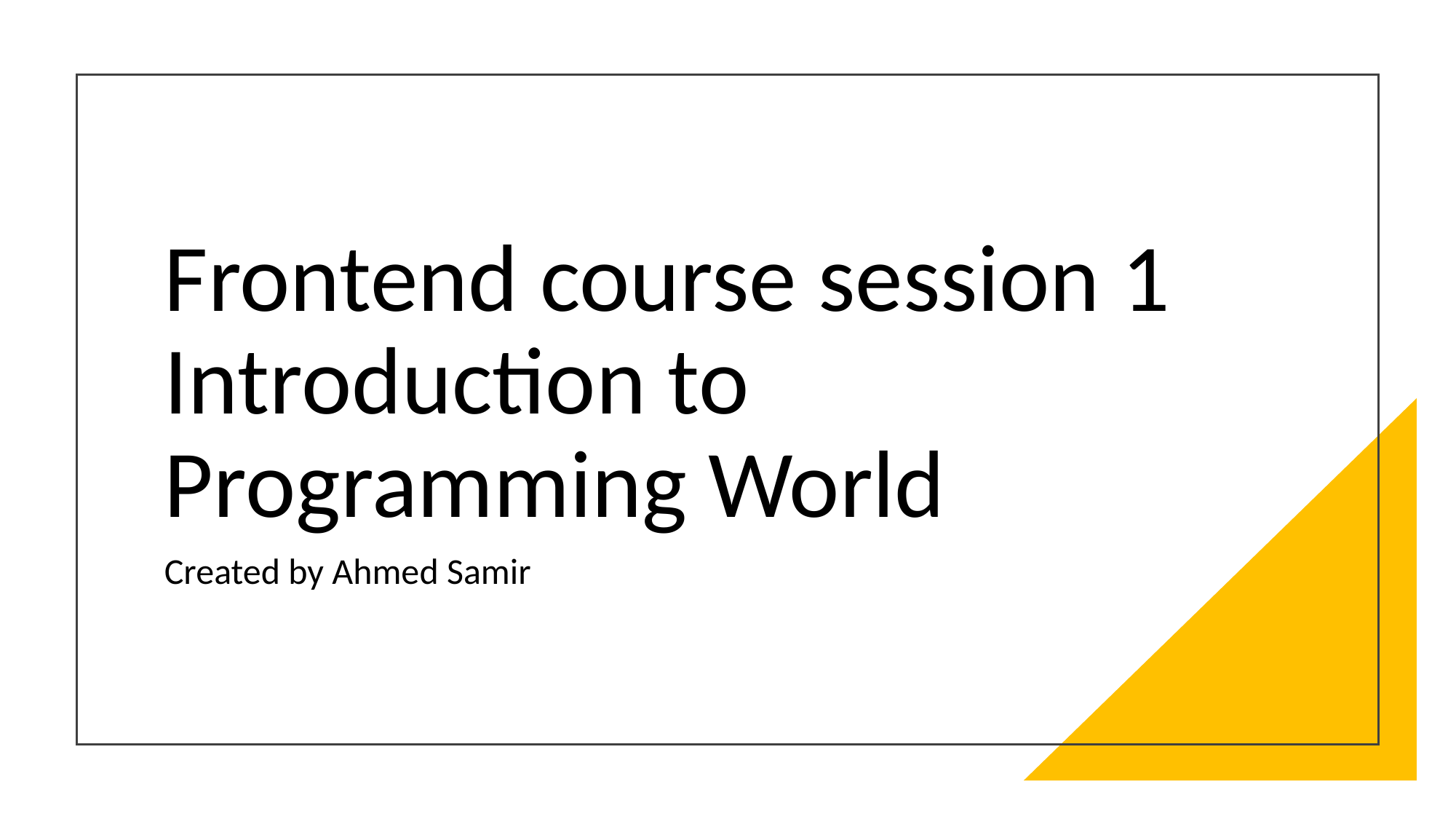

# Frontend course session 1 Introduction to Programming World

Created by Ahmed Samir